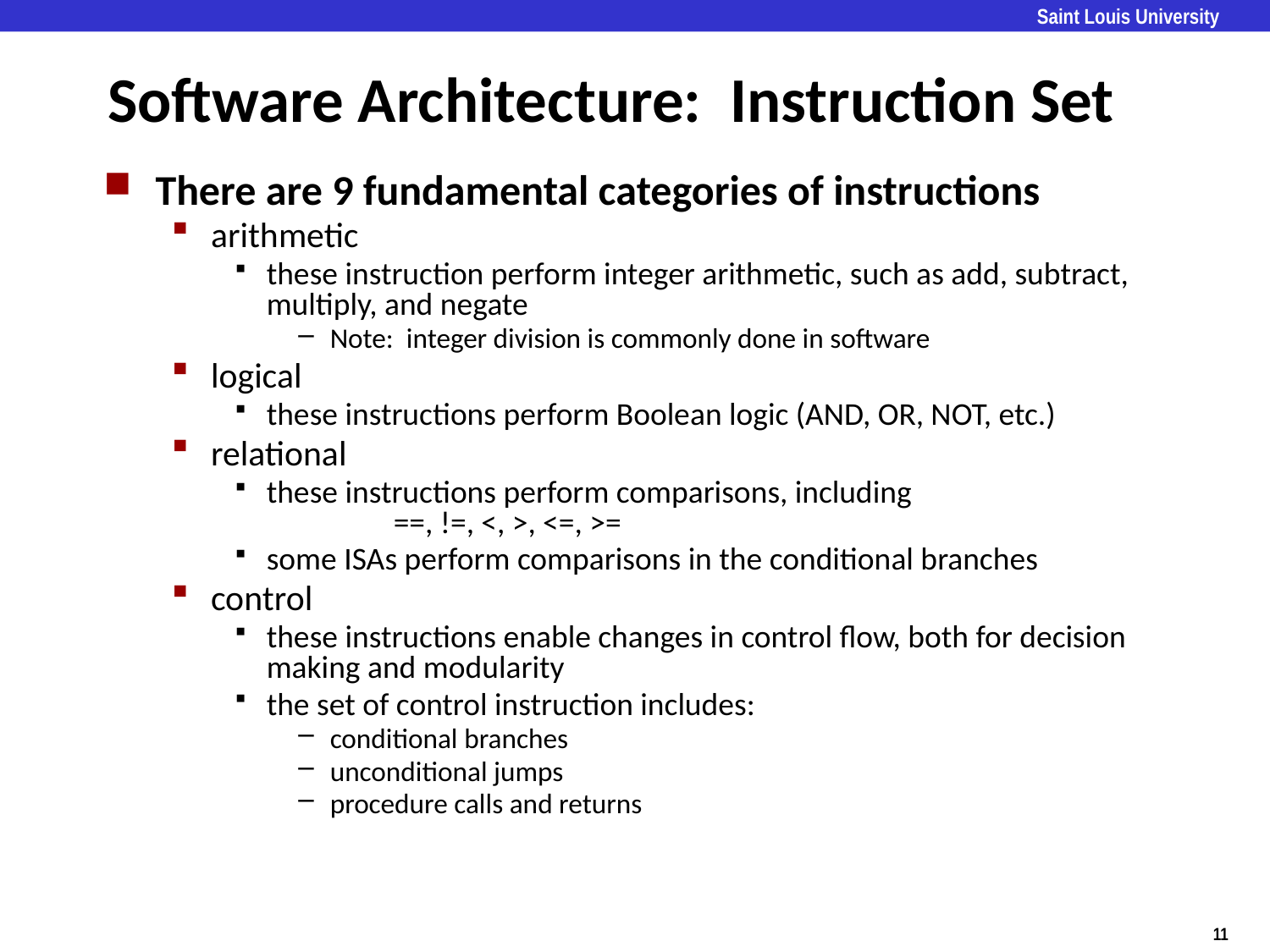

# Software Architecture:  Instruction Set
There are 9 fundamental categories of instructions
arithmetic
these instruction perform integer arithmetic, such as add, subtract, multiply, and negate
Note:  integer division is commonly done in software
logical
these instructions perform Boolean logic (AND, OR, NOT, etc.)
relational
these instructions perform comparisons, including 			==, !=, <, >, <=, >=
some ISAs perform comparisons in the conditional branches
control
these instructions enable changes in control flow, both for decision making and modularity
the set of control instruction includes:
conditional branches
unconditional jumps
procedure calls and returns